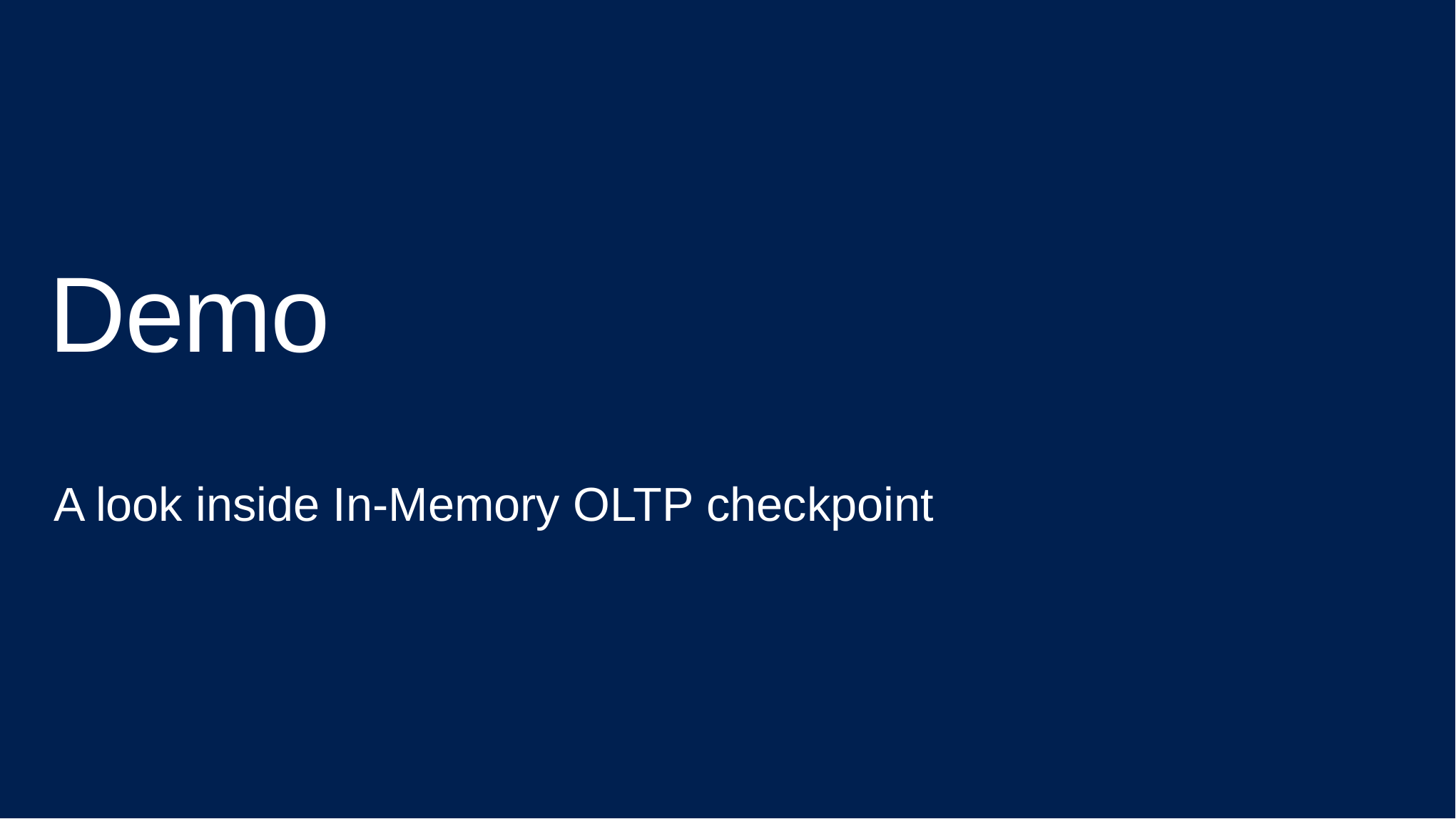

# Demo
A look inside In-Memory OLTP checkpoint